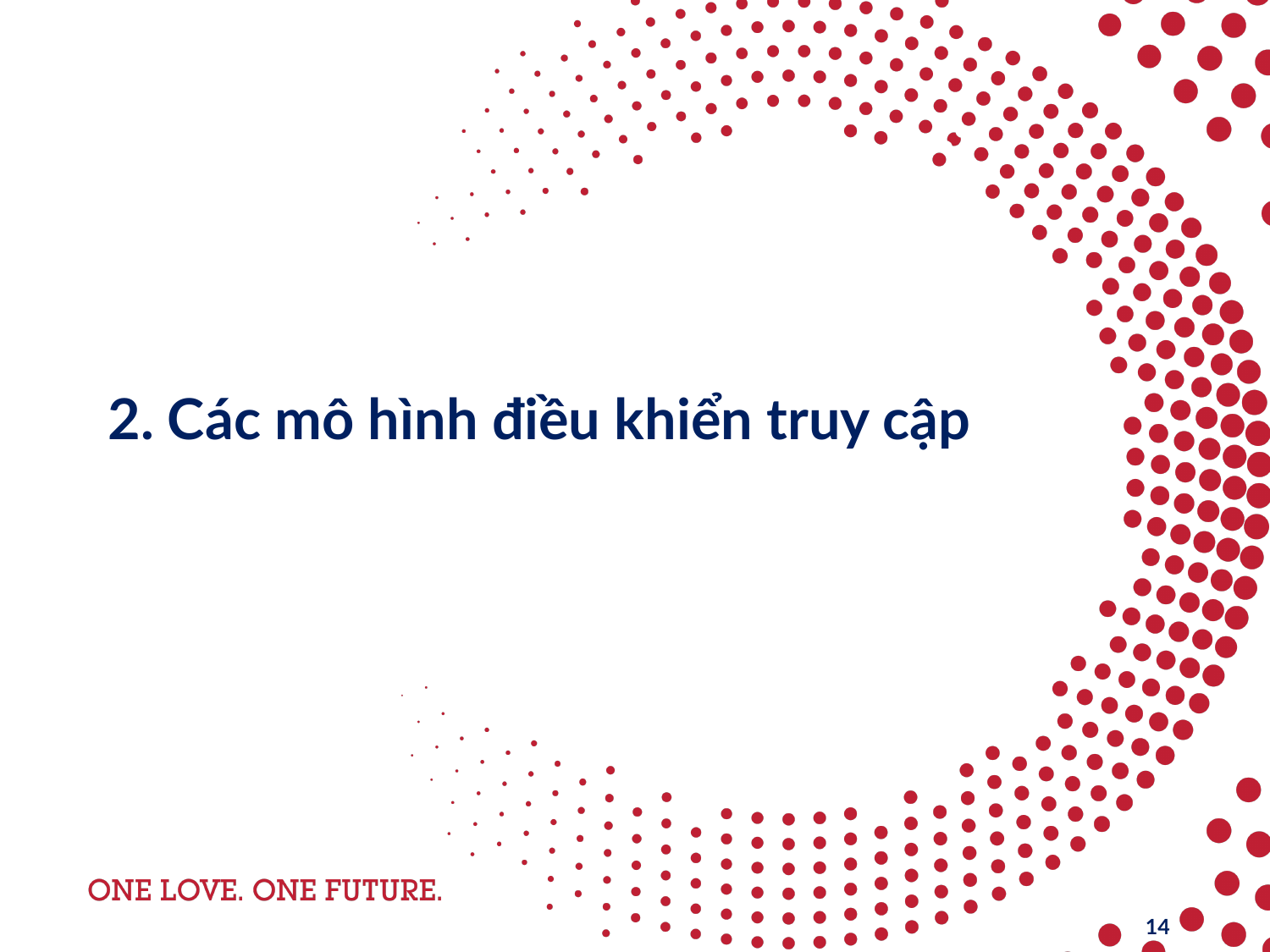

# 2. Các mô hình điều khiển truy cập

14